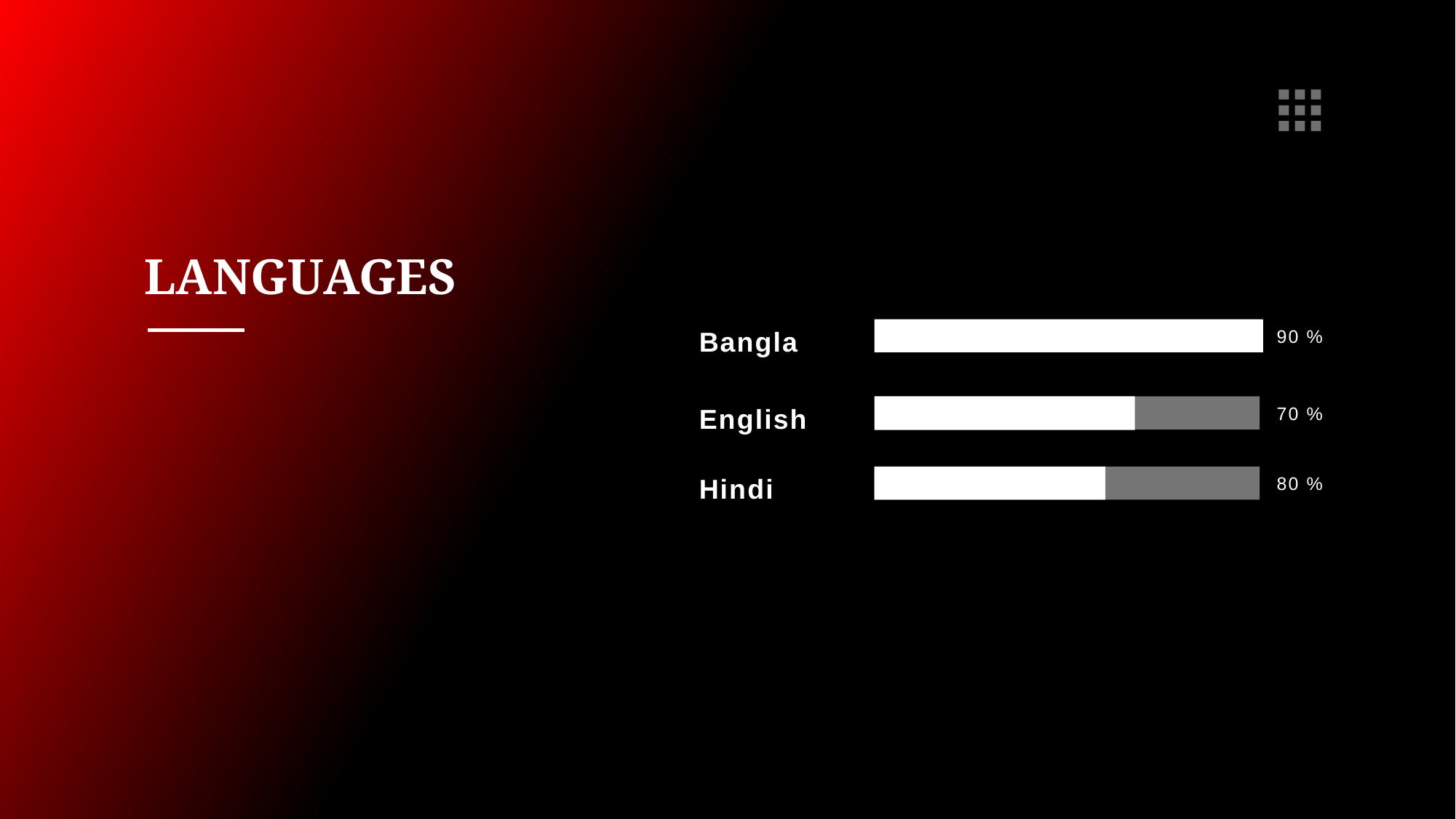

LANGUAGES
Bangla

90 %
English

70 %
Hindi

80 %